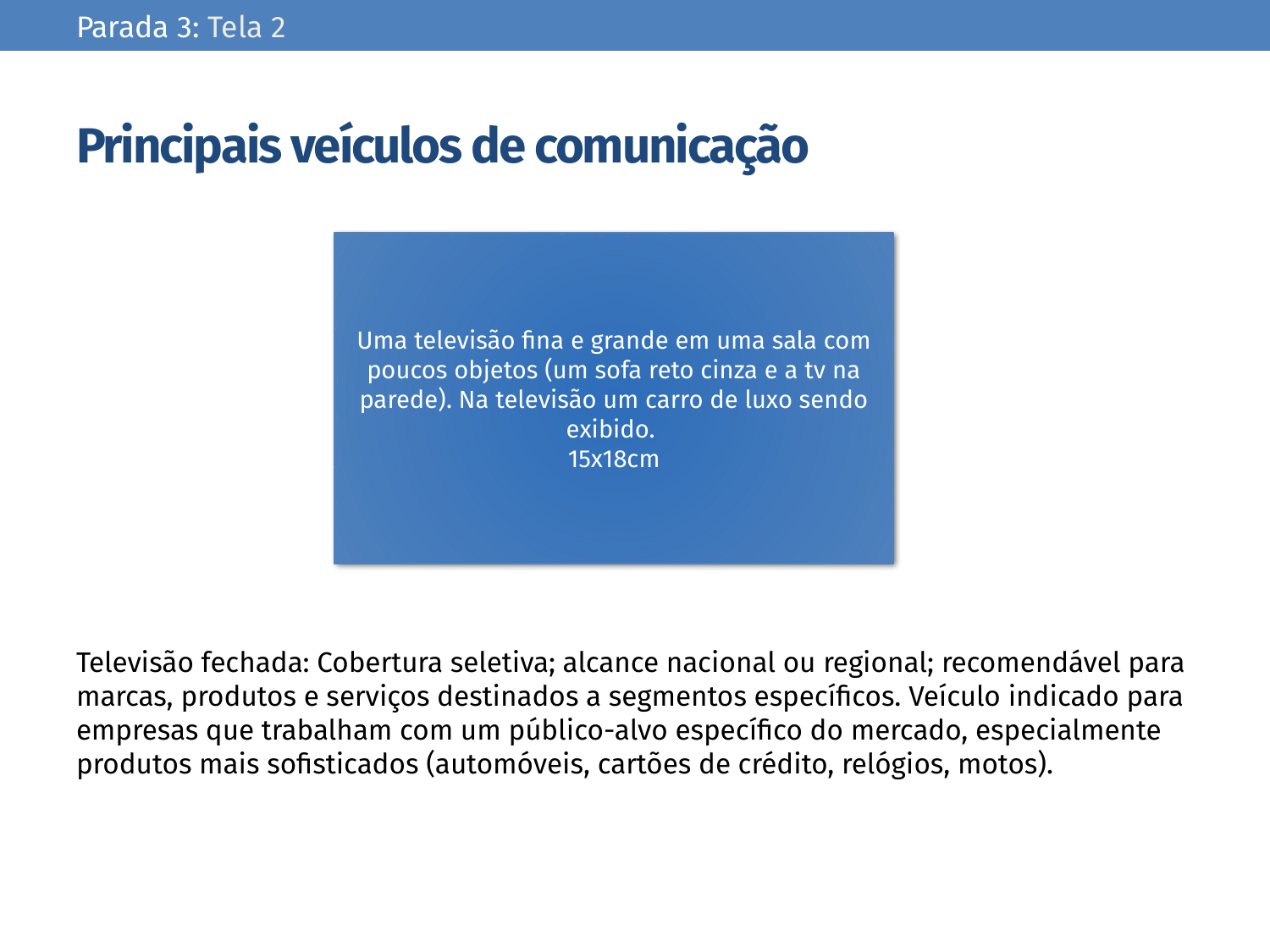

Parada 3: Tela 2
# Principais veículos de comunicação
Uma televisão fina e grande em uma sala com poucos objetos (um sofa reto cinza e a tv na parede). Na televisão um carro de luxo sendo exibido.
15x18cm
Televisão fechada: Cobertura seletiva; alcance nacional ou regional; recomendável para marcas, produtos e serviços destinados a segmentos específicos. Veículo indicado para empresas que trabalham com um público-alvo específico do mercado, especialmente produtos mais sofisticados (automóveis, cartões de crédito, relógios, motos).